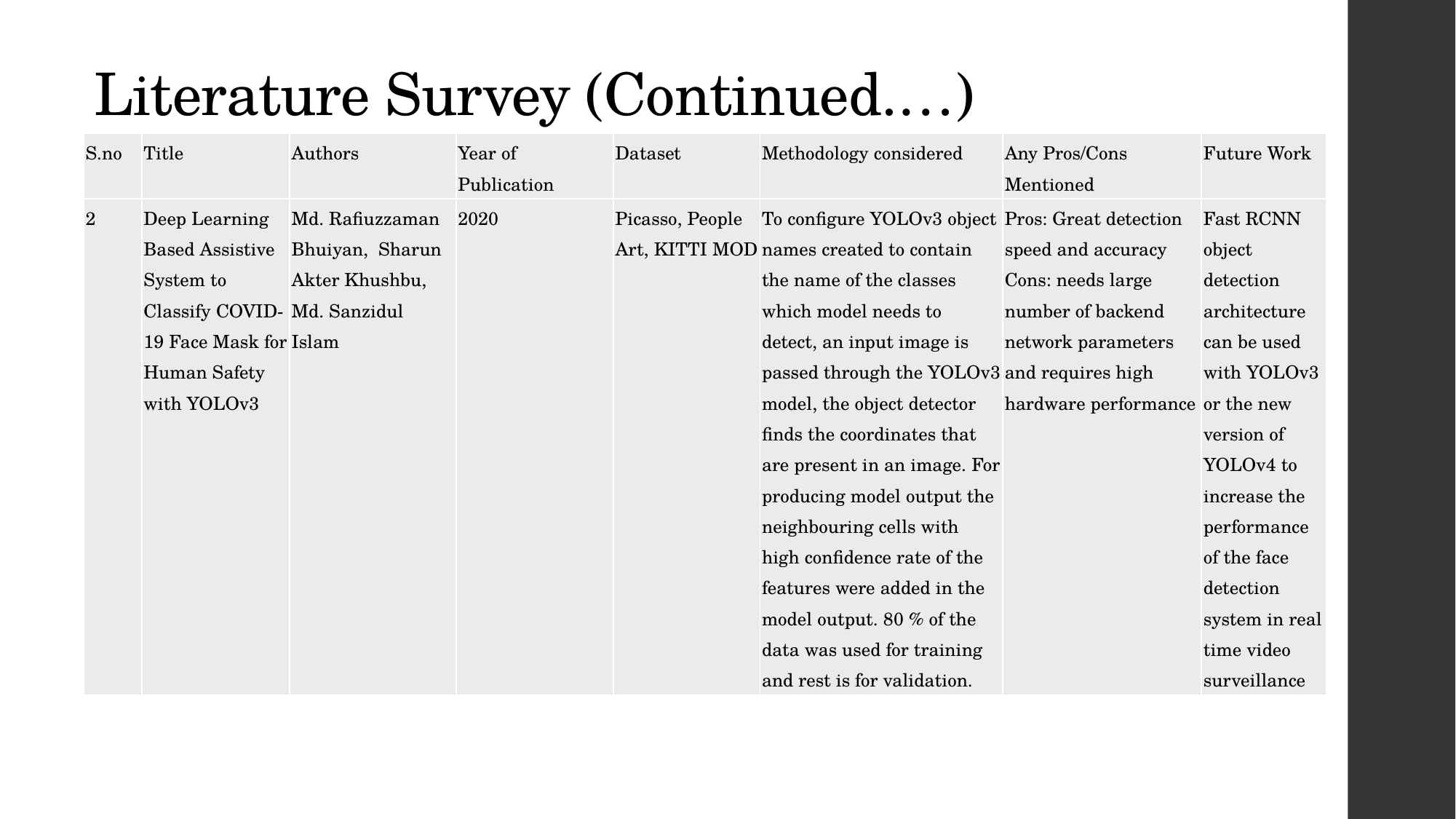

# Literature Survey (Continued.…)
| S.no | Title | Authors | Year of Publication | Dataset | Methodology considered | Any Pros/Cons Mentioned | Future Work |
| --- | --- | --- | --- | --- | --- | --- | --- |
| 2 | Deep Learning Based Assistive System to Classify COVID-19 Face Mask for Human Safety with YOLOv3 | Md. Rafiuzzaman Bhuiyan, Sharun Akter Khushbu, Md. Sanzidul Islam | 2020 | Picasso, People Art, KITTI MOD | To configure YOLOv3 object names created to contain the name of the classes which model needs to detect, an input image is passed through the YOLOv3 model, the object detector finds the coordinates that are present in an image. For producing model output the neighbouring cells with high confidence rate of the features were added in the model output. 80 % of the data was used for training and rest is for validation. | Pros: Great detection speed and accuracy Cons: needs large number of backend network parameters and requires high hardware performance | Fast RCNN object detection architecture can be used with YOLOv3 or the new version of YOLOv4 to increase the performance of the face detection system in real time video surveillance |